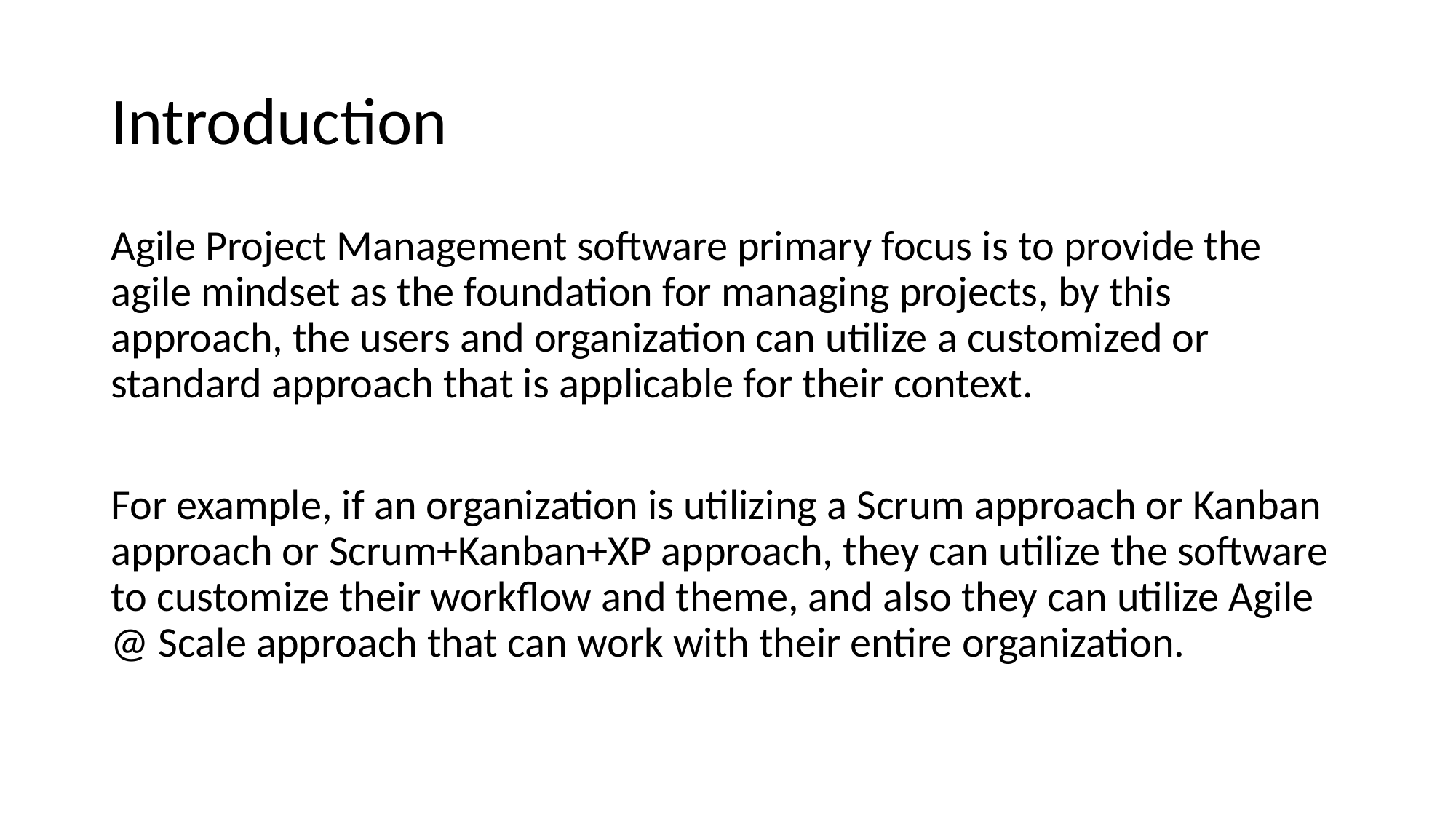

# Introduction
Agile Project Management software primary focus is to provide the agile mindset as the foundation for managing projects, by this approach, the users and organization can utilize a customized or standard approach that is applicable for their context.

For example, if an organization is utilizing a Scrum approach or Kanban approach or Scrum+Kanban+XP approach, they can utilize the software to customize their workflow and theme, and also they can utilize Agile @ Scale approach that can work with their entire organization.